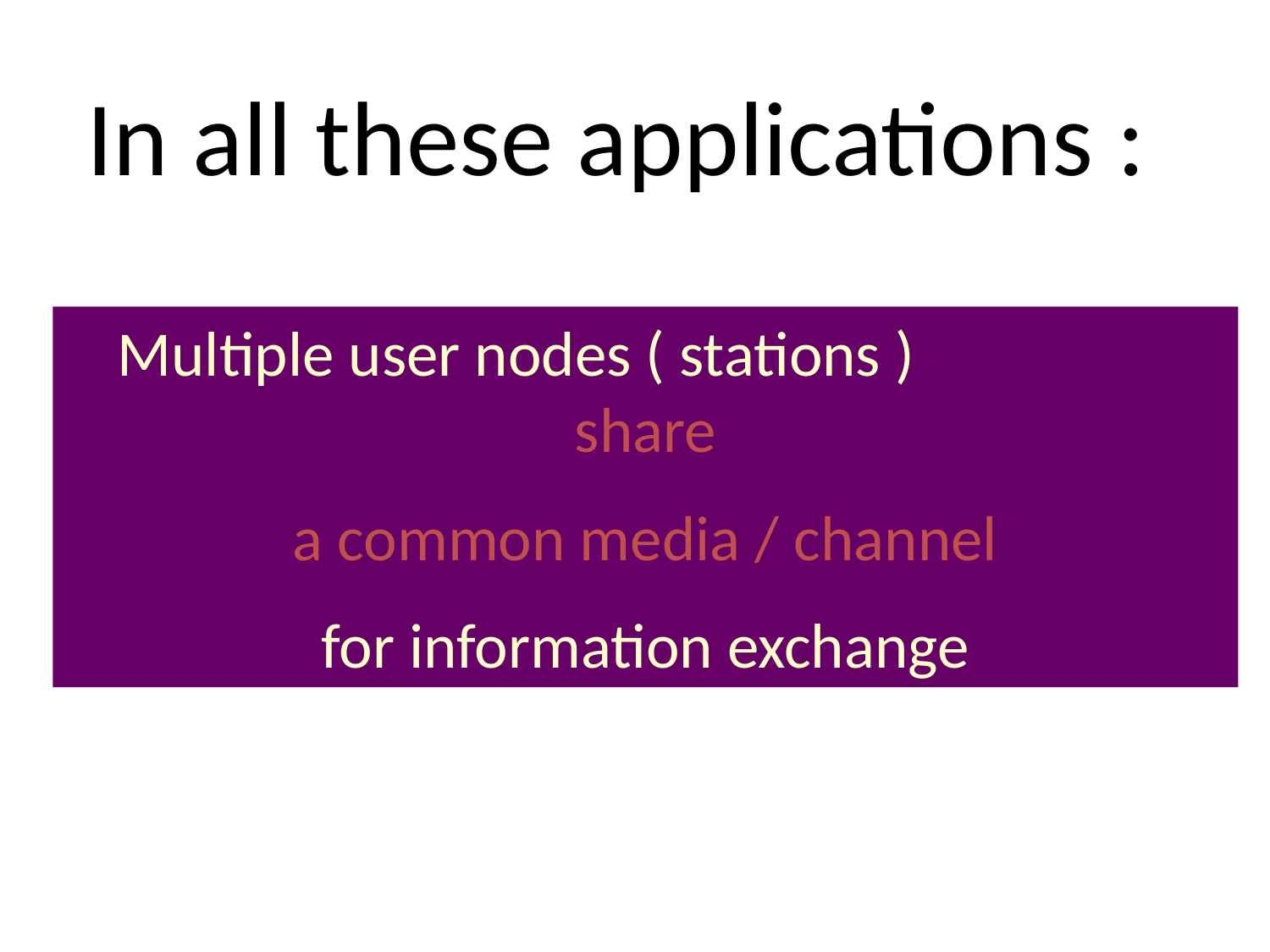

In all these applications :
Multiple user nodes ( stations )                   share
 a common media / channel
for information exchange